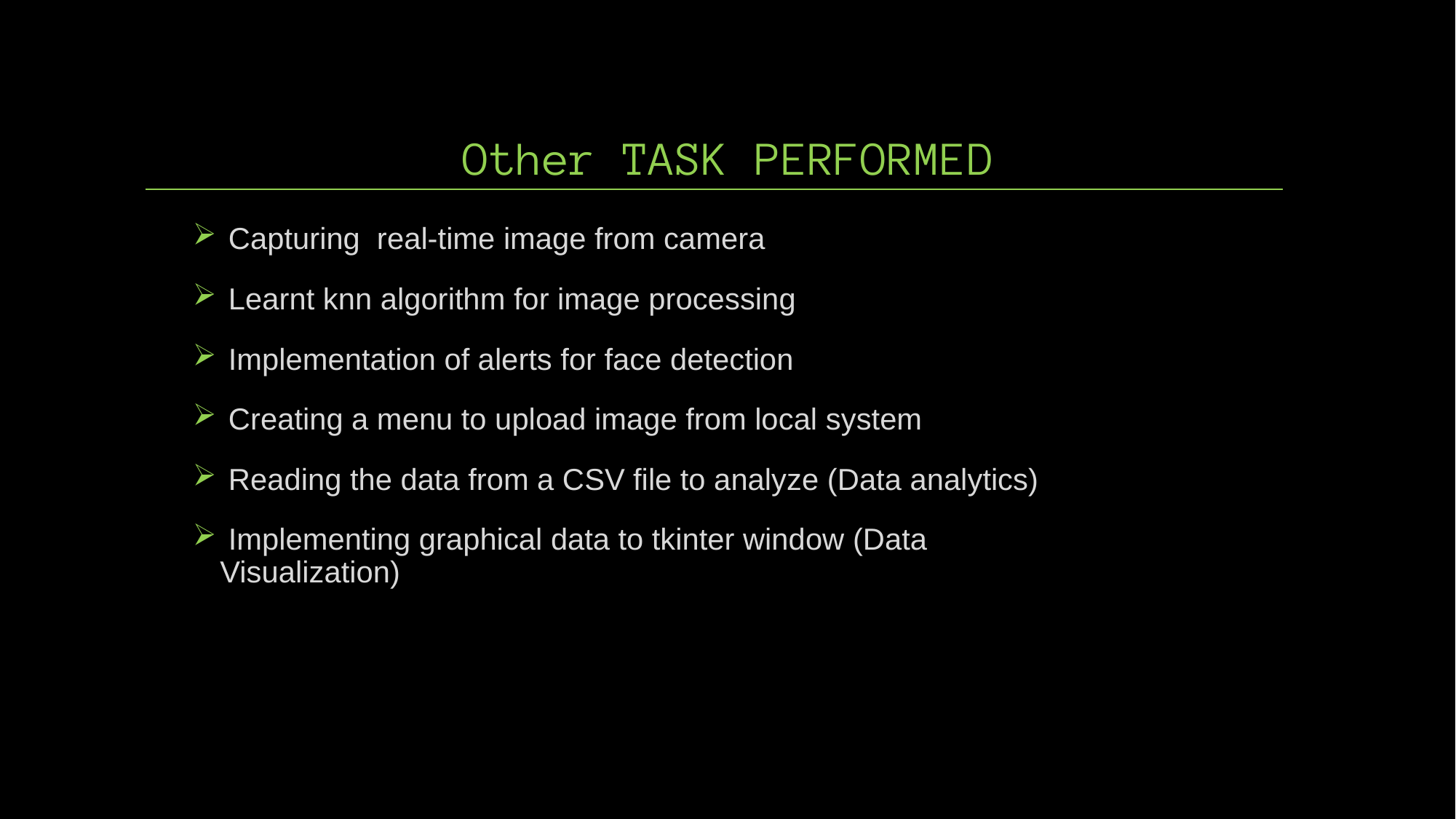

# Other TASK PERFORMED
 Capturing  real-time image from camera
 Learnt knn algorithm for image processing
 Implementation of alerts for face detection
 Creating a menu to upload image from local system
 Reading the data from a CSV file to analyze (Data analytics)
 Implementing graphical data to tkinter window (Data Visualization)